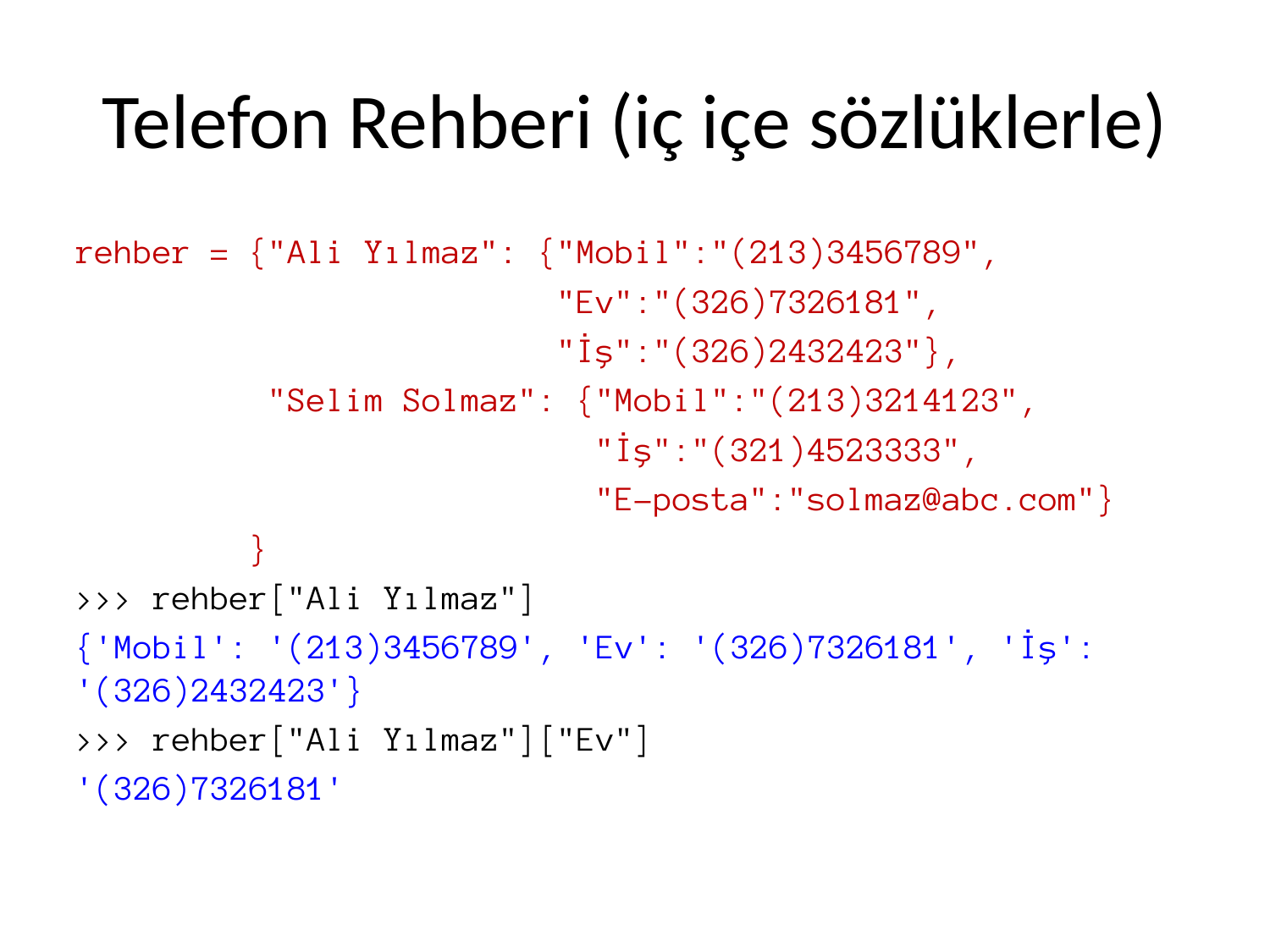

# Telefon Rehberi (iç içe sözlüklerle)
rehber = {"Ali Yılmaz": {"Mobil":"(213)3456789",
                         "Ev":"(326)7326181",
                         "İş":"(326)2432423"},
          "Selim Solmaz": {"Mobil":"(213)3214123",
                           "İş":"(321)4523333",
                           "E-posta":"solmaz@abc.com"}
         }
>>> rehber["Ali Yılmaz"]
{'Mobil': '(213)3456789', 'Ev': '(326)7326181', 'İş': '(326)2432423'}
>>> rehber["Ali Yılmaz"]["Ev"]
'(326)7326181'